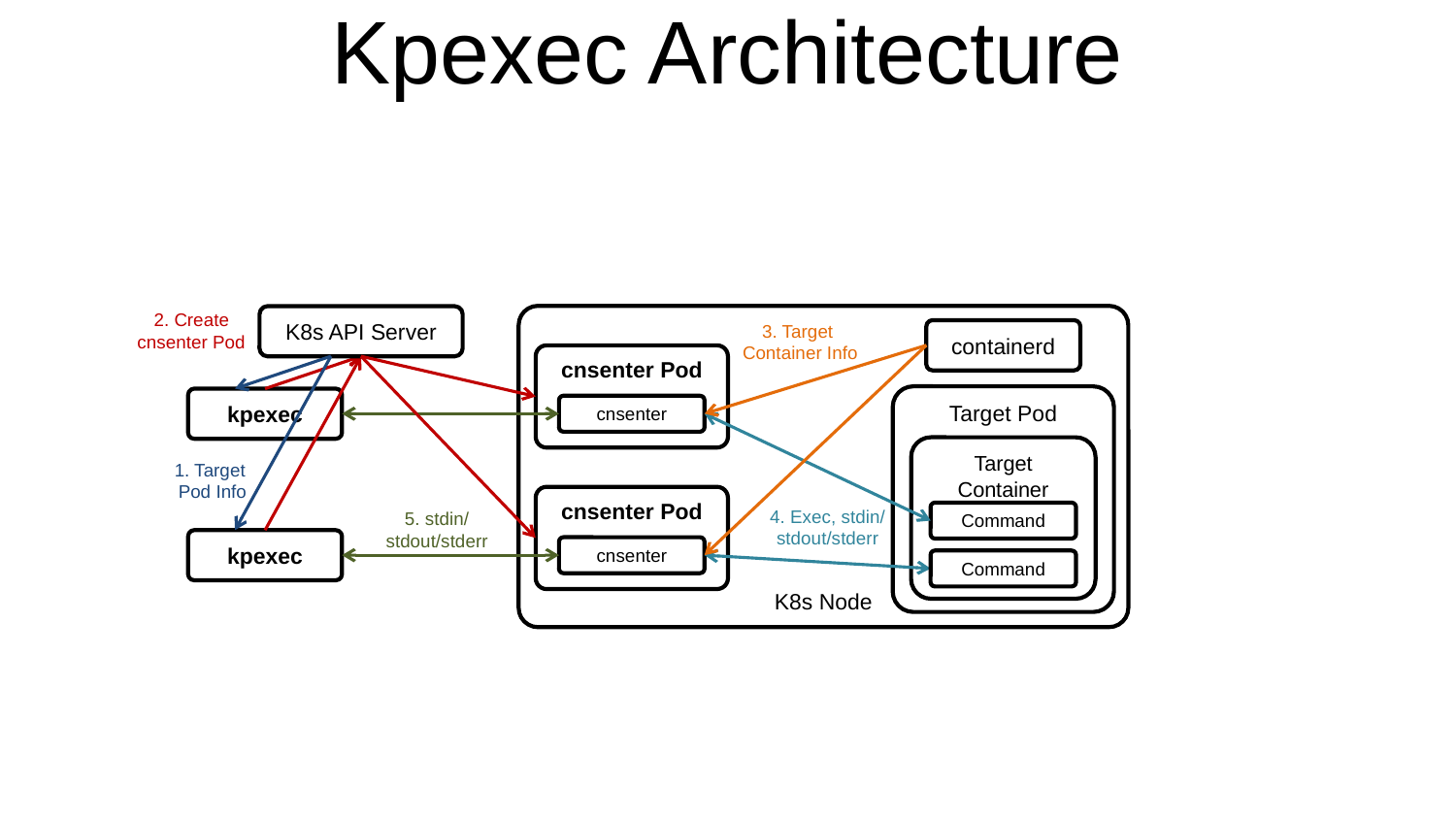

# Kpexec Architecture
2. Create
cnsenter Pod
K8s Node
K8s API Server
3. Target
Container Info
containerd
cnsenter Pod
Target Pod
kpexec
cnsenter
Target Container
1. Target
Pod Info
cnsenter Pod
4. Exec, stdin/
stdout/stderr
5. stdin/
stdout/stderr
Command
kpexec
cnsenter
Command